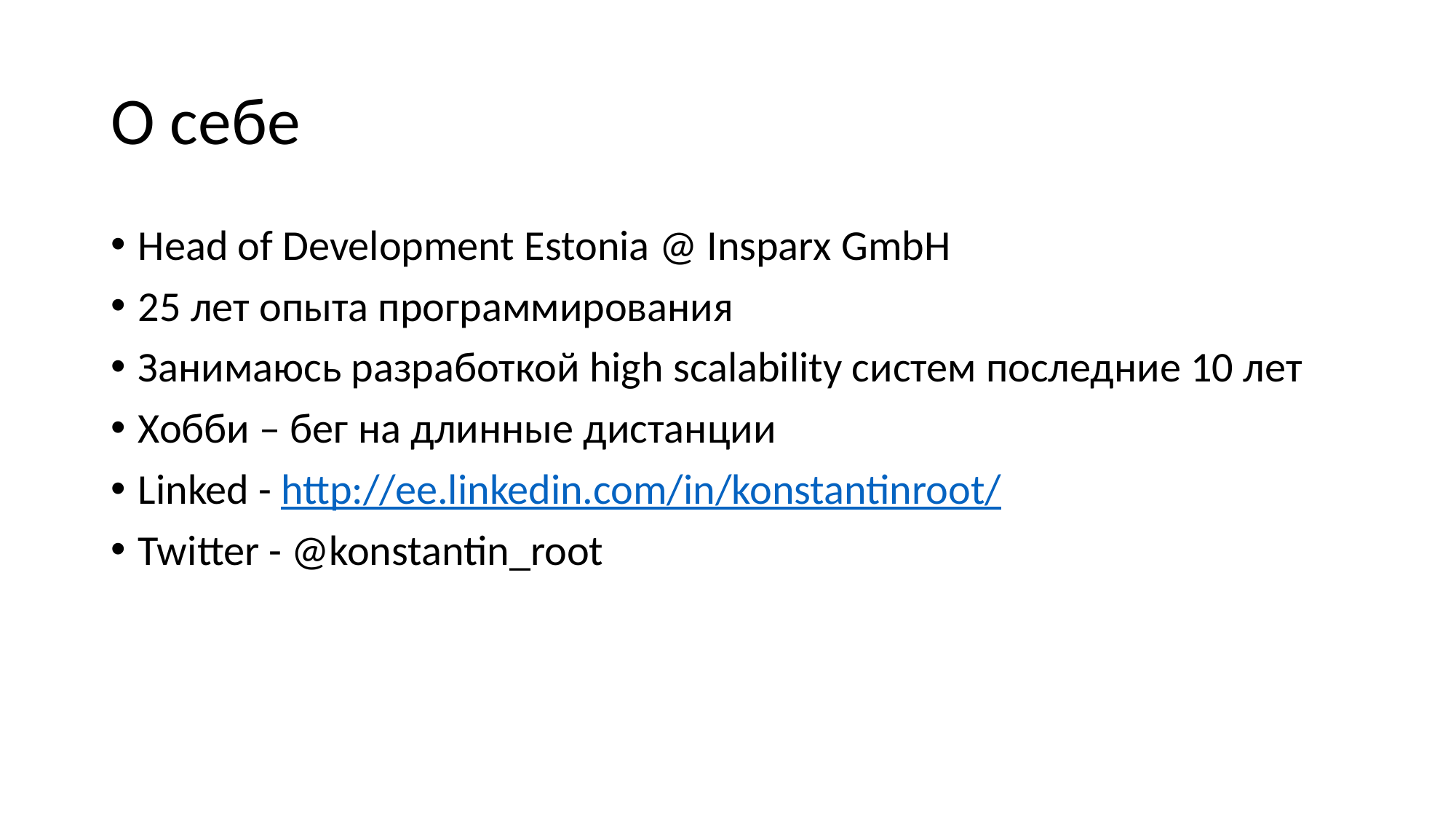

# О себе
Head of Development Estonia @ Insparx GmbH
25 лет опыта программирования
Занимаюсь разработкой high scalability систем последние 10 лет
Хобби – бег на длинные дистанции
Linked - http://ee.linkedin.com/in/konstantinroot/
Twitter - @konstantin_root